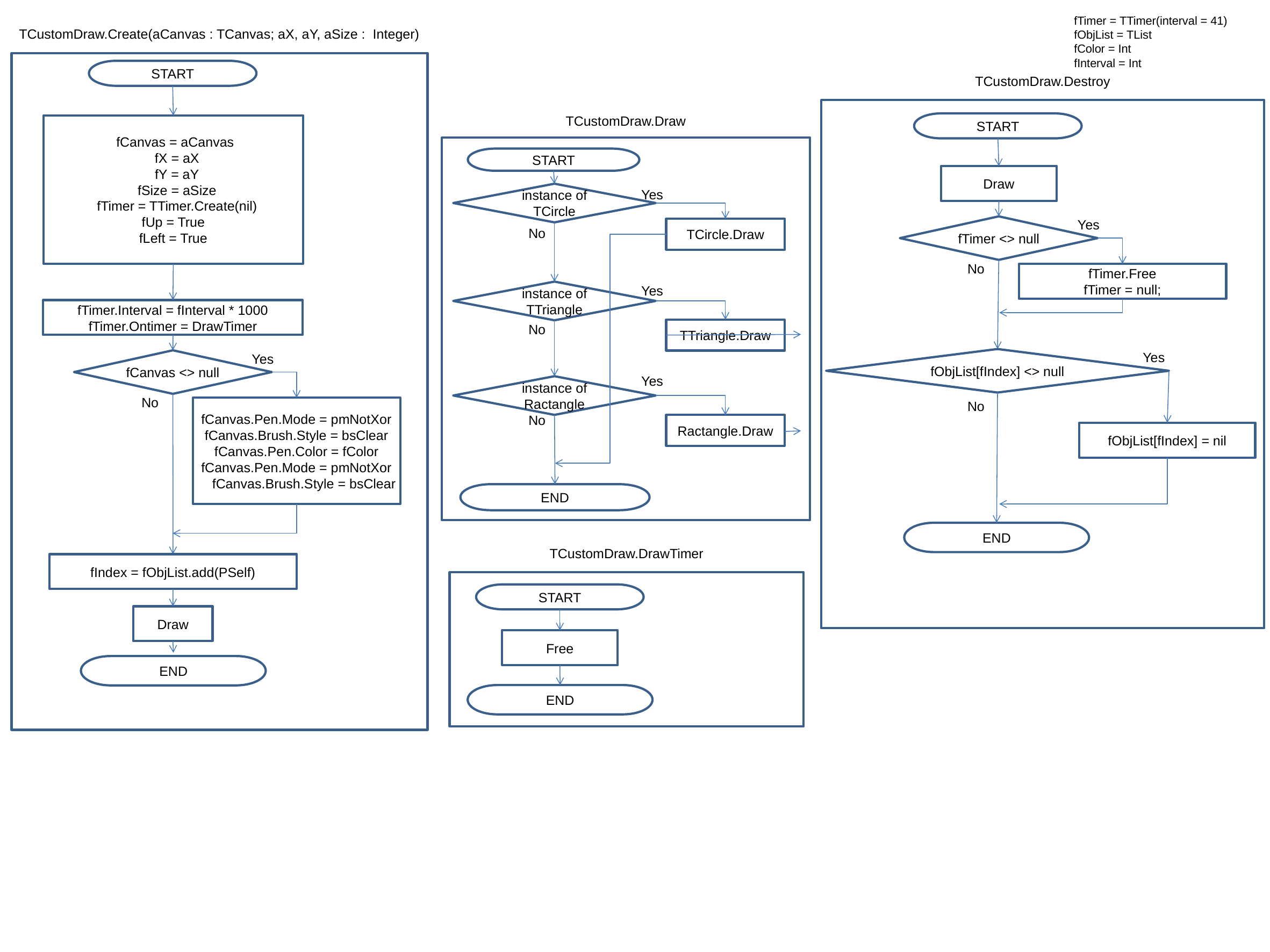

fTimer = TTimer(interval = 41)
fObjList = TList
fColor = Int
fInterval = Int
TCustomDraw.Create(aCanvas : TCanvas; aX, aY, aSize :  Integer)

START
TCustomDraw.Destroy

TCustomDraw.Draw

START
 fCanvas = aCanvas
  fX = aX
  fY = aY
  fSize = aSize
  fTimer = TTimer.Create(nil)
fUp = True
fLeft = True
START
Draw
instance of TCircle
Yes
Yes
fTimer <> null
TCircle.Draw
No
No
fTimer.Free
fTimer = null;
instance of TTriangle
Yes
fTimer.Interval = fInterval * 1000
fTimer.Ontimer = DrawTimer
TTriangle.Draw
No
fObjList[fIndex] <> null
Yes
fCanvas <> null
Yes
Yes
instance of Ractangle
No
fCanvas.Pen.Mode = pmNotXor
fCanvas.Brush.Style = bsClear
fCanvas.Pen.Color = fColor
fCanvas.Pen.Mode = pmNotXor
    fCanvas.Brush.Style = bsClear
No
No
Ractangle.Draw
fObjList[fIndex] = nil
END
END
TCustomDraw.DrawTimer

START
Free
END
fIndex = fObjList.add(PSelf)
Draw
END